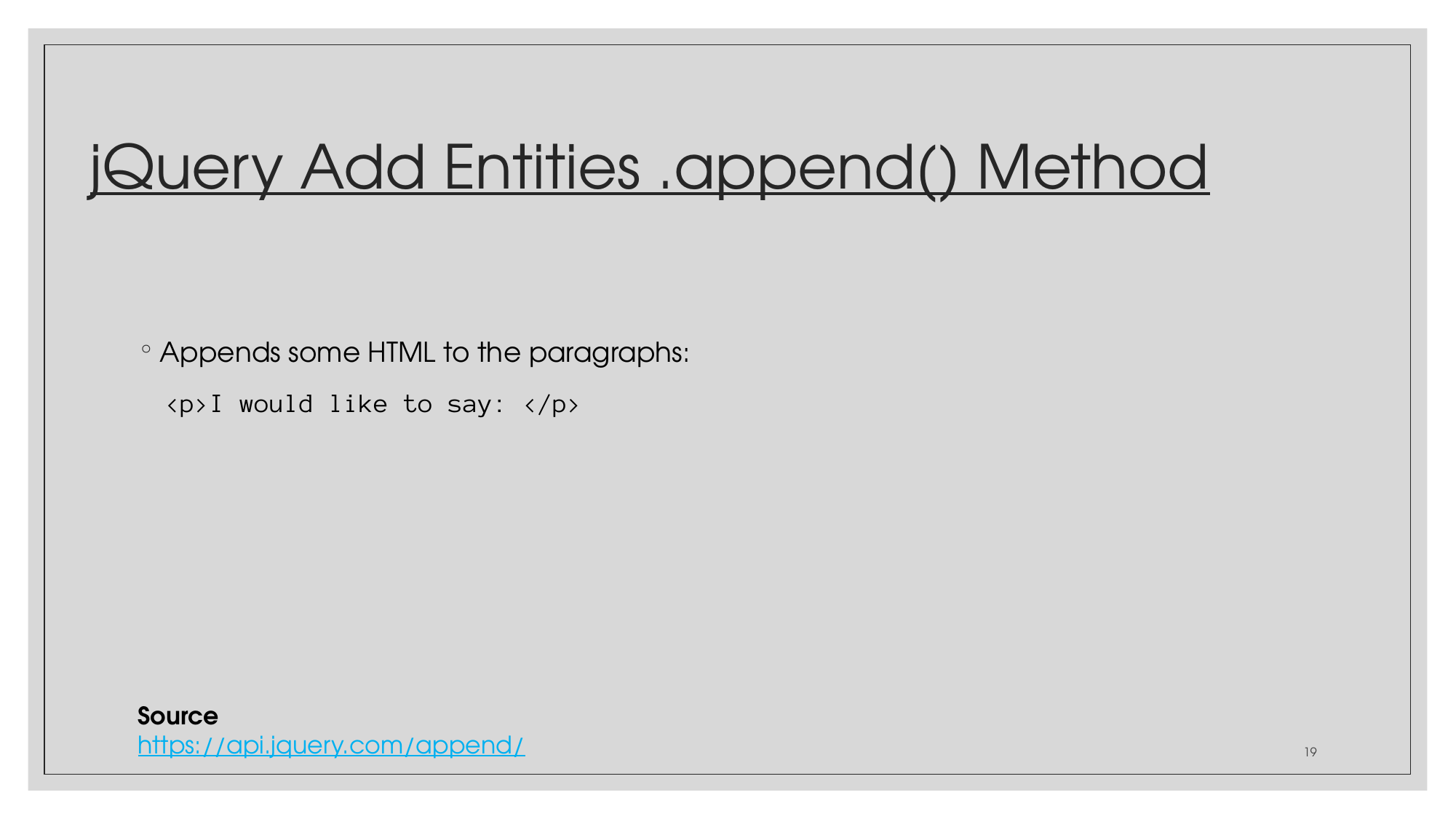

# jQuery Add Entities .append() Method
Appends some HTML to the paragraphs:
<p>I would like to say: </p>

Source
https://api.jquery.com/append/
19